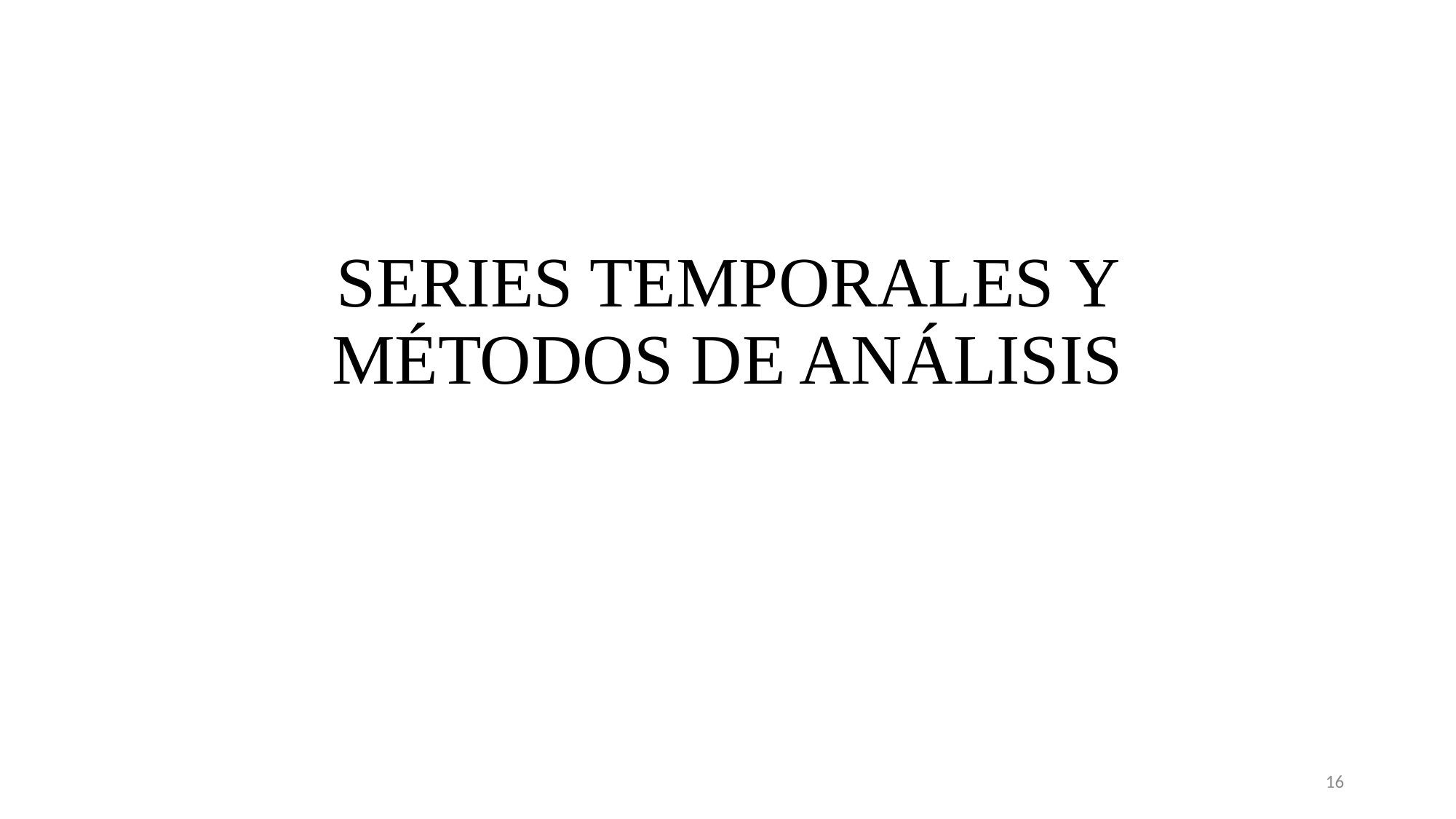

# SERIES TEMPORALES Y MÉTODOS DE ANÁLISIS
16